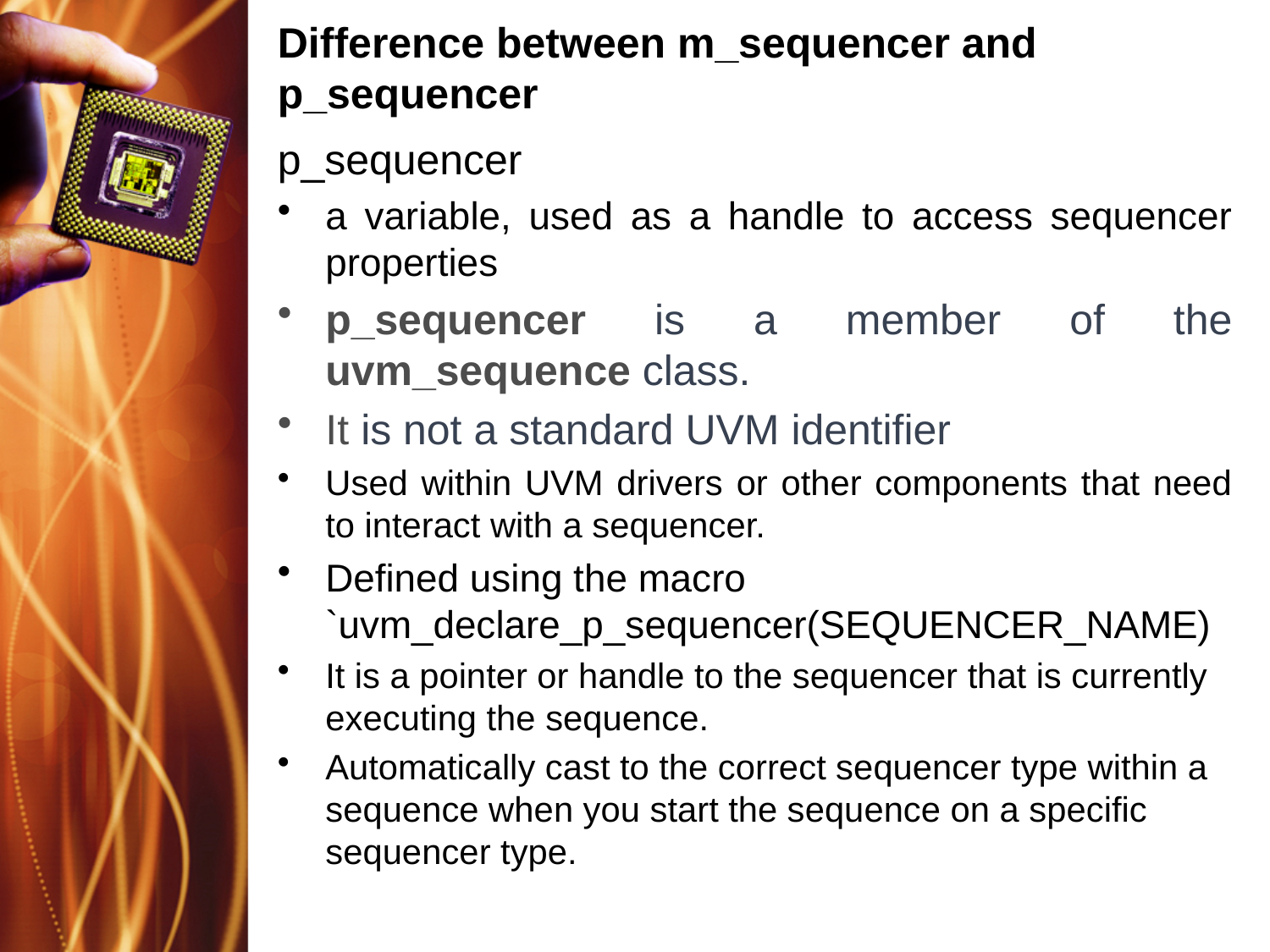

# Difference between m_sequencer and p_sequencer
p_sequencer
a variable, used as a handle to access sequencer properties
p_sequencer is a member of the uvm_sequence class.
It is not a standard UVM identifier
Used within UVM drivers or other components that need to interact with a sequencer.
Defined using the macro `uvm_declare_p_sequencer(SEQUENCER_NAME)
It is a pointer or handle to the sequencer that is currently executing the sequence.
Automatically cast to the correct sequencer type within a sequence when you start the sequence on a specific sequencer type.